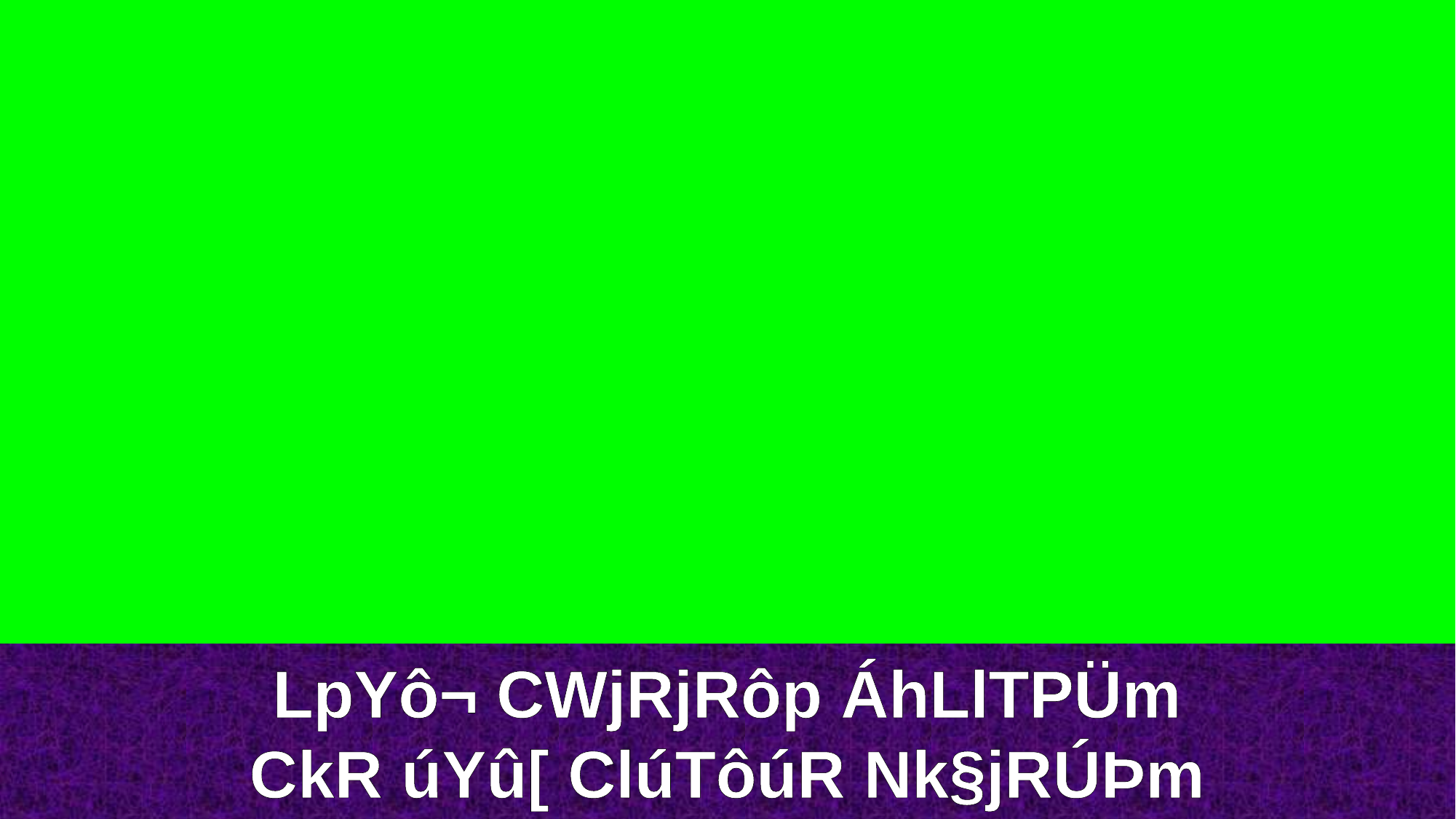

LpYô¬ CWjRjRôp ÁhLlTPÜm
CkR úYû[ ClúTôúR Nk§jRÚÞm